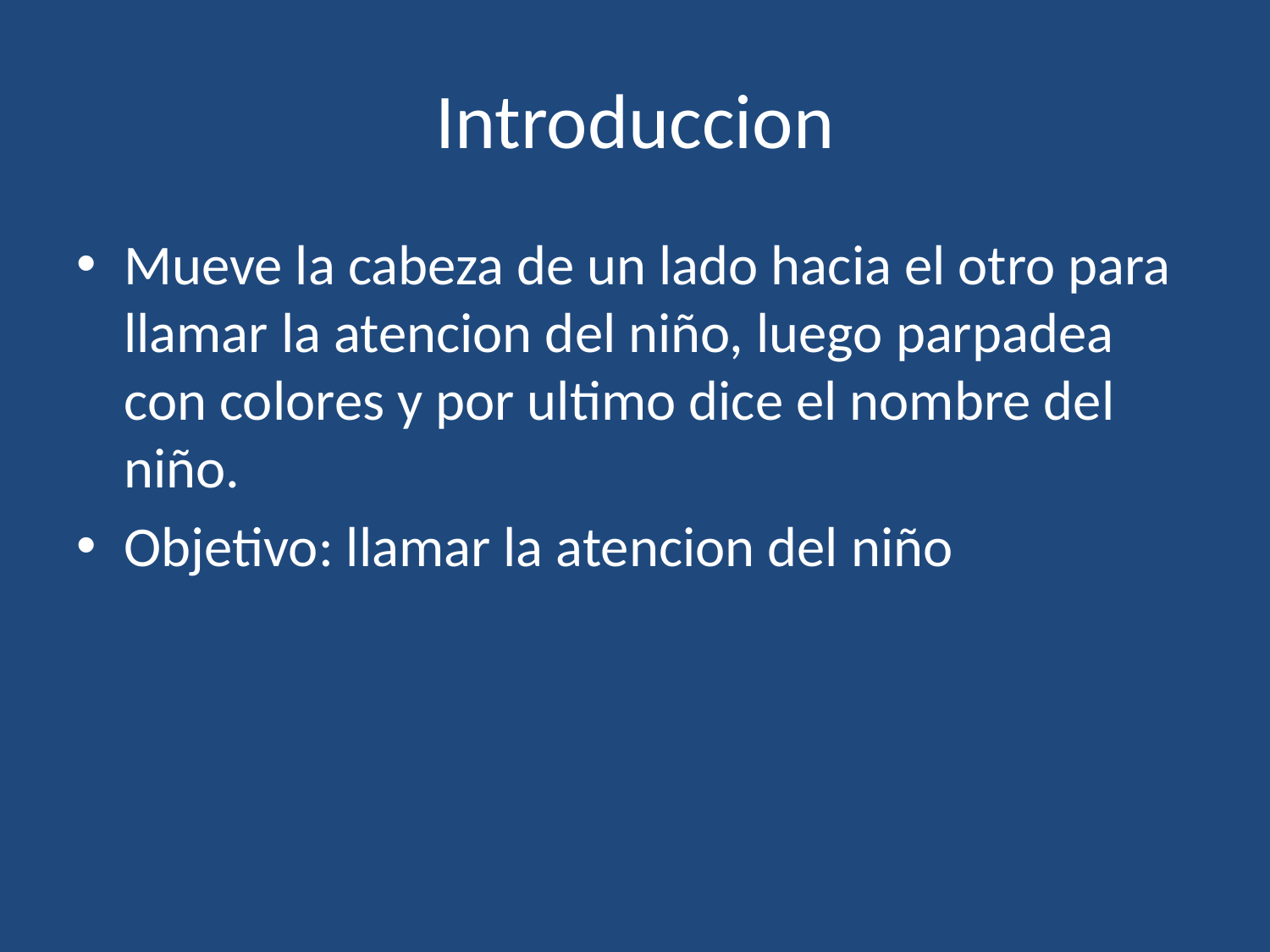

# Introduccion
Mueve la cabeza de un lado hacia el otro para llamar la atencion del niño, luego parpadea con colores y por ultimo dice el nombre del niño.
Objetivo: llamar la atencion del niño